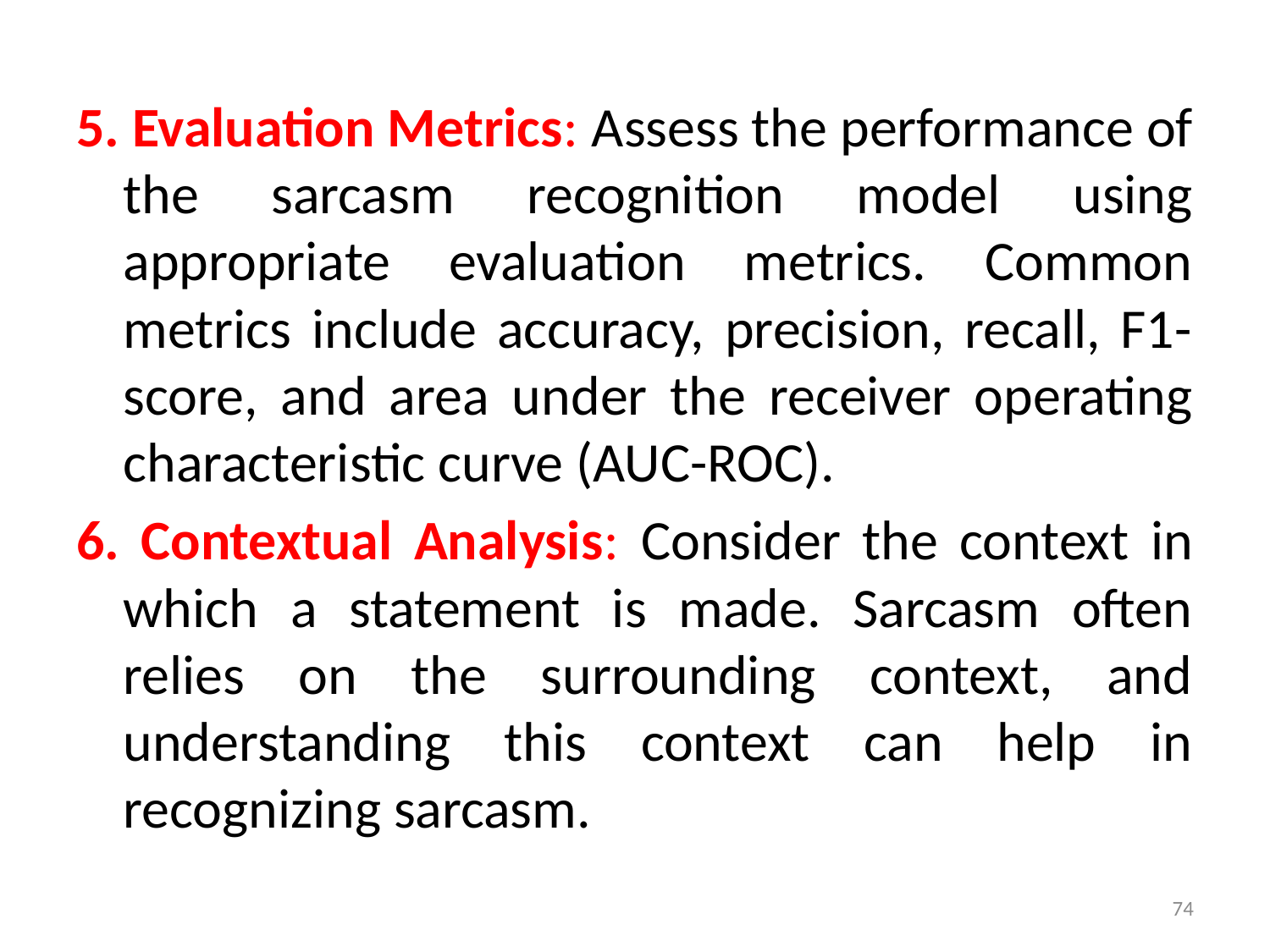

5. Evaluation Metrics: Assess the performance of the sarcasm recognition model using appropriate evaluation metrics. Common metrics include accuracy, precision, recall, F1-score, and area under the receiver operating characteristic curve (AUC-ROC).
6. Contextual Analysis: Consider the context in which a statement is made. Sarcasm often relies on the surrounding context, and understanding this context can help in recognizing sarcasm.

74